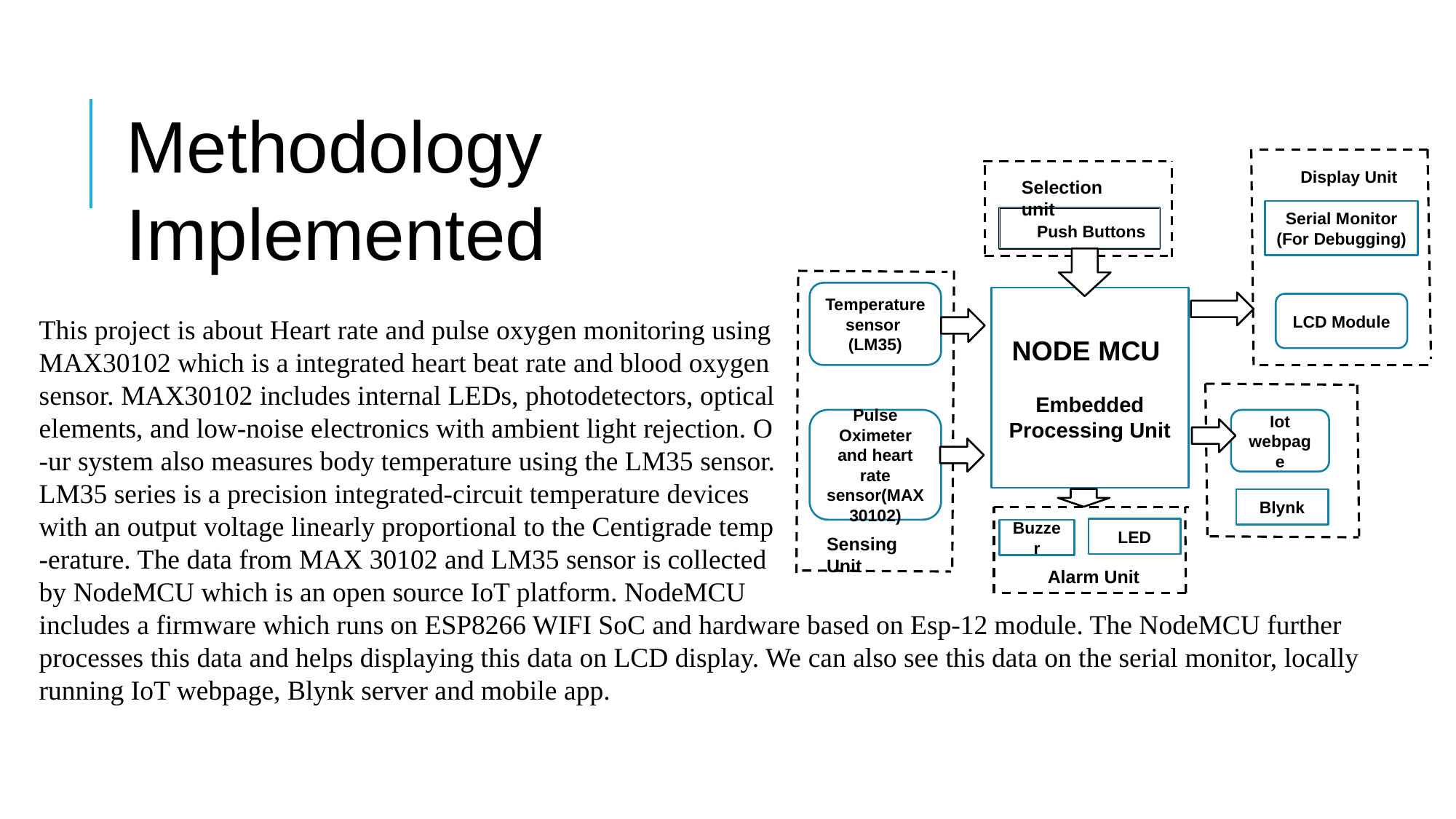

Methodology Implemented
Display Unit
Selection unit
Serial Monitor
(For Debugging)

    Push Buttons

Temperature sensor
(LM35)
NODE MCU

Embedded Processing Unit

LCD Module
This project is about Heart rate and pulse oxygen monitoring using
MAX30102 which is a integrated heart beat rate and blood oxygen
sensor. MAX30102 includes internal LEDs, photodetectors, optical
elements, and low-noise electronics with ambient light rejection. O
-ur system also measures body temperature using the LM35 sensor.
LM35 series is a precision integrated-circuit temperature devices
with an output voltage linearly proportional to the Centigrade temp
-erature. The data from MAX 30102 and LM35 sensor is collected
by NodeMCU which is an open source IoT platform. NodeMCU
includes a firmware which runs on ESP8266 WIFI SoC and hardware based on Esp-12 module. The NodeMCU further processes this data and helps displaying this data on LCD display. We can also see this data on the serial monitor, locally running IoT webpage, Blynk server and mobile app.

Pulse Oximeter and heart rate sensor(MAX30102)
Iot webpage

Blynk
LED
Buzzer
Sensing Unit
Alarm Unit